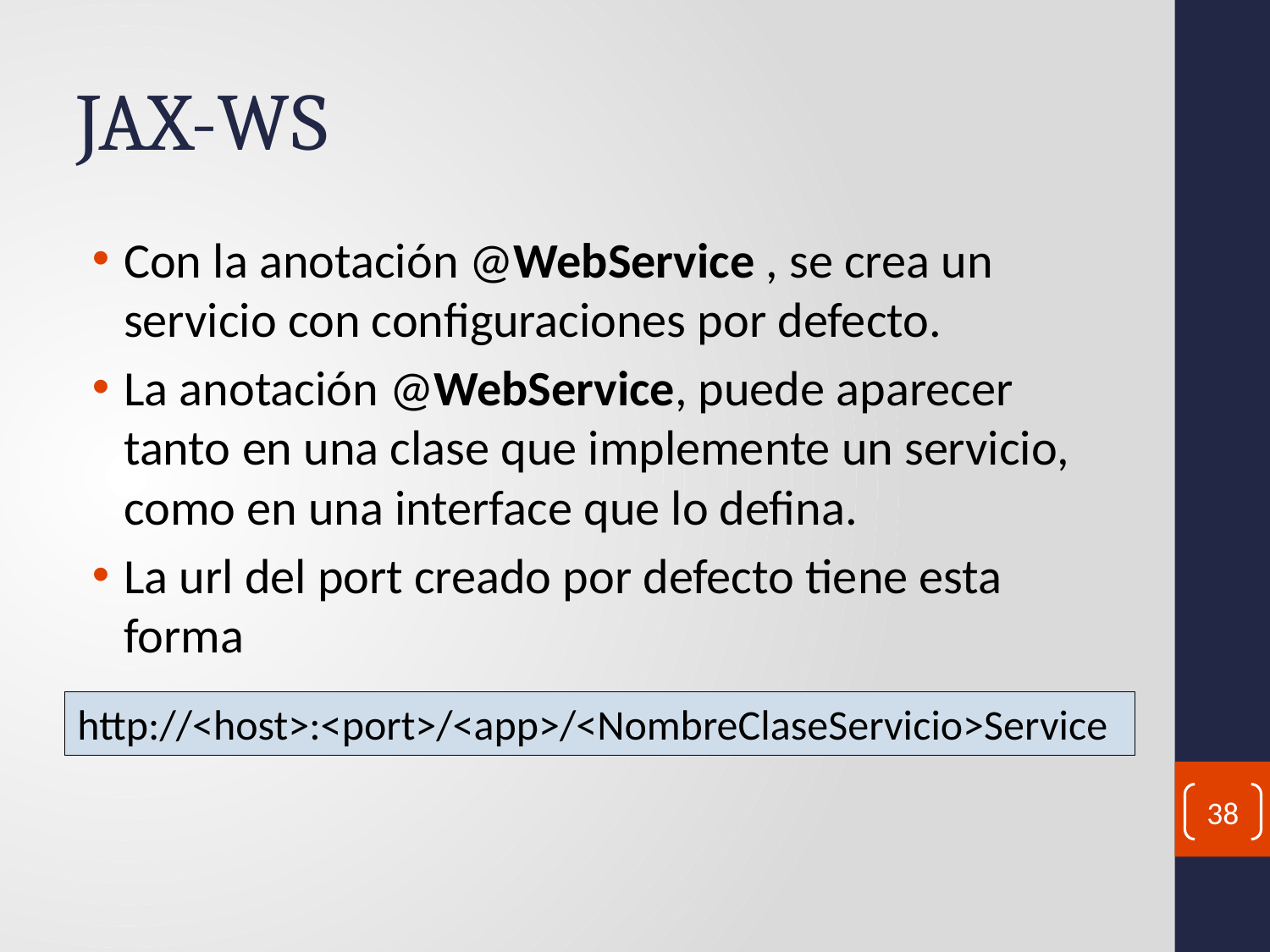

# JAX-WS
Con la anotación @WebService , se crea un servicio con configuraciones por defecto.
La anotación @WebService, puede aparecer tanto en una clase que implemente un servicio, como en una interface que lo defina.
La url del port creado por defecto tiene esta forma

http://<host>:<port>/<app>/<NombreClaseServicio>Service
38